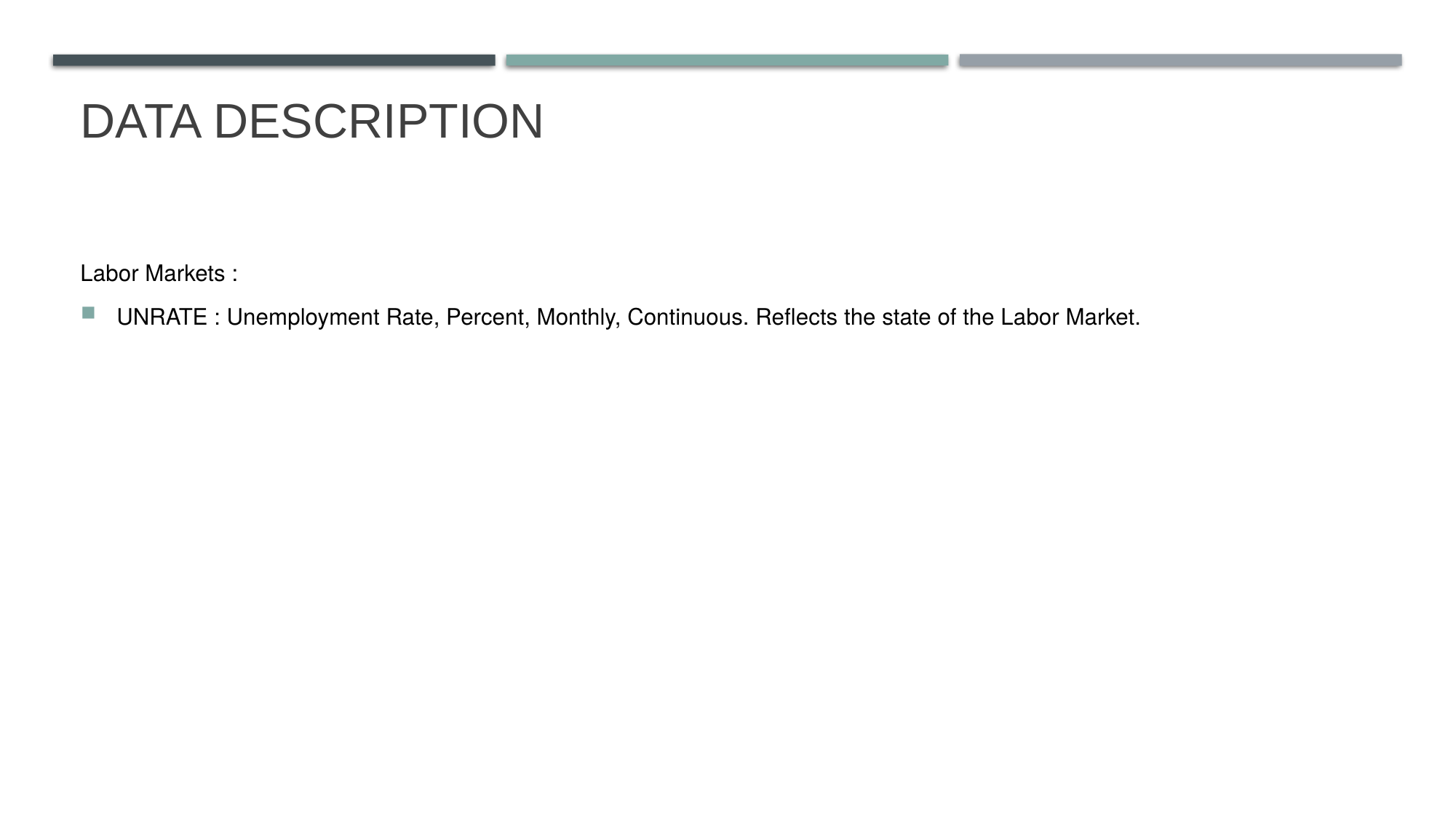

# Data description
Labor Markets :
UNRATE : Unemployment Rate, Percent, Monthly, Continuous. Reflects the state of the Labor Market.